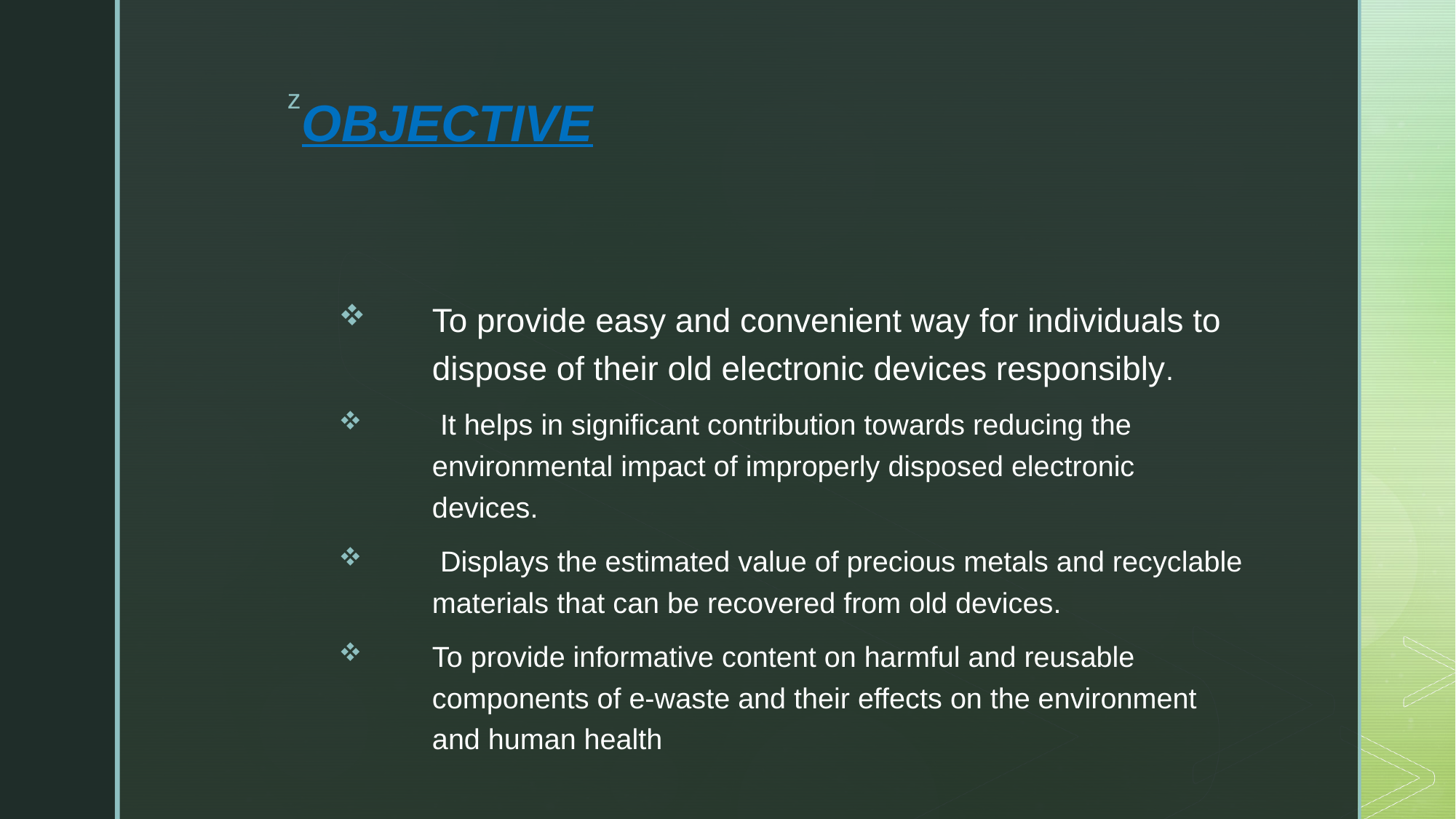

# OBJECTIVE
To provide easy and convenient way for individuals to dispose of their old electronic devices responsibly.
 It helps in significant contribution towards reducing the environmental impact of improperly disposed electronic devices.
 Displays the estimated value of precious metals and recyclable materials that can be recovered from old devices.
To provide informative content on harmful and reusable components of e-waste and their effects on the environment and human health